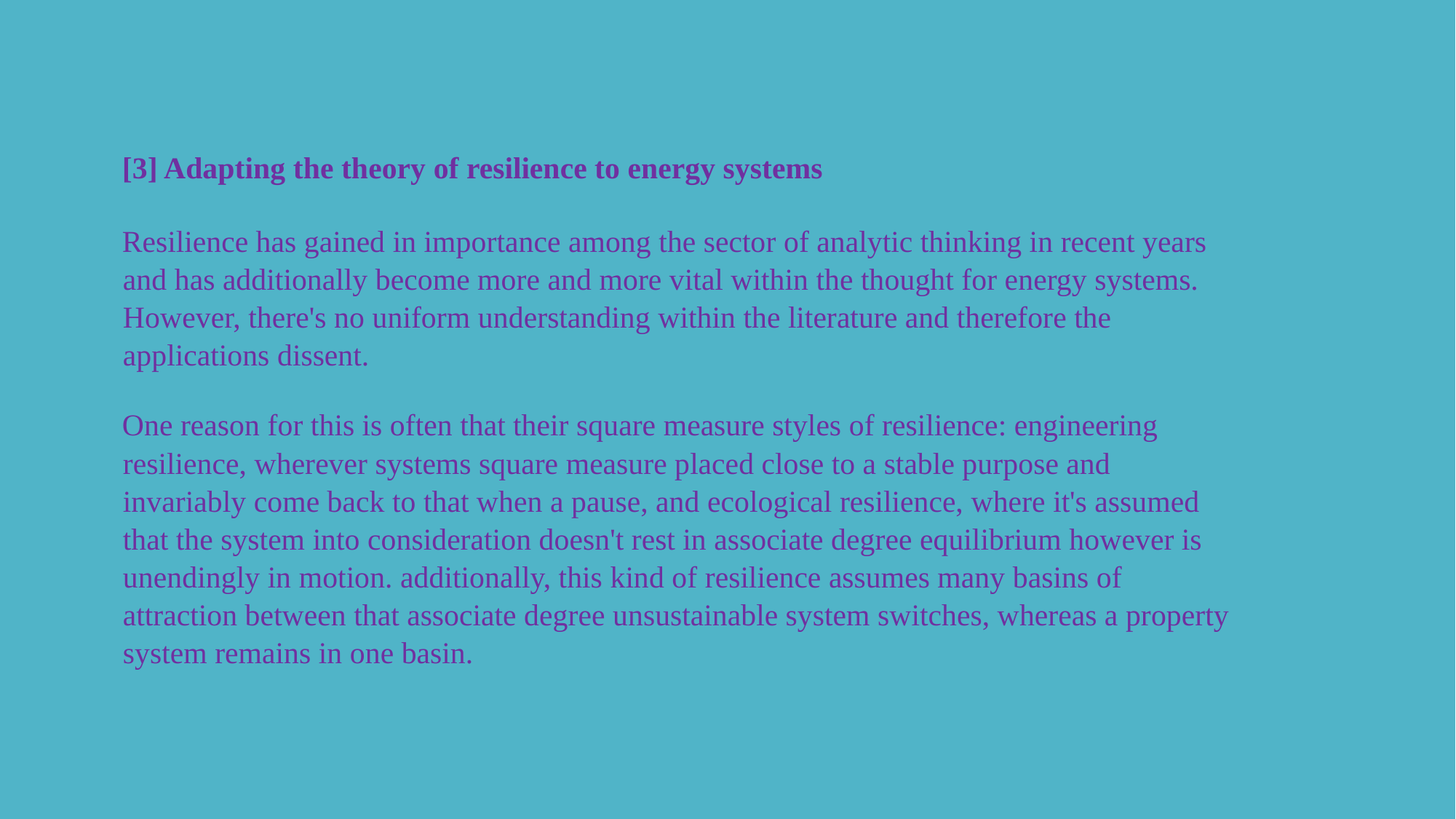

[3] Adapting the theory of resilience to energy systems
Resilience has gained in importance among the sector of analytic thinking in recent years and has additionally become more and more vital within the thought for energy systems. However, there's no uniform understanding within the literature and therefore the applications dissent.
One reason for this is often that their square measure styles of resilience: engineering resilience, wherever systems square measure placed close to a stable purpose and invariably come back to that when a pause, and ecological resilience, where it's assumed that the system into consideration doesn't rest in associate degree equilibrium however is unendingly in motion. additionally, this kind of resilience assumes many basins of attraction between that associate degree unsustainable system switches, whereas a property system remains in one basin.
#